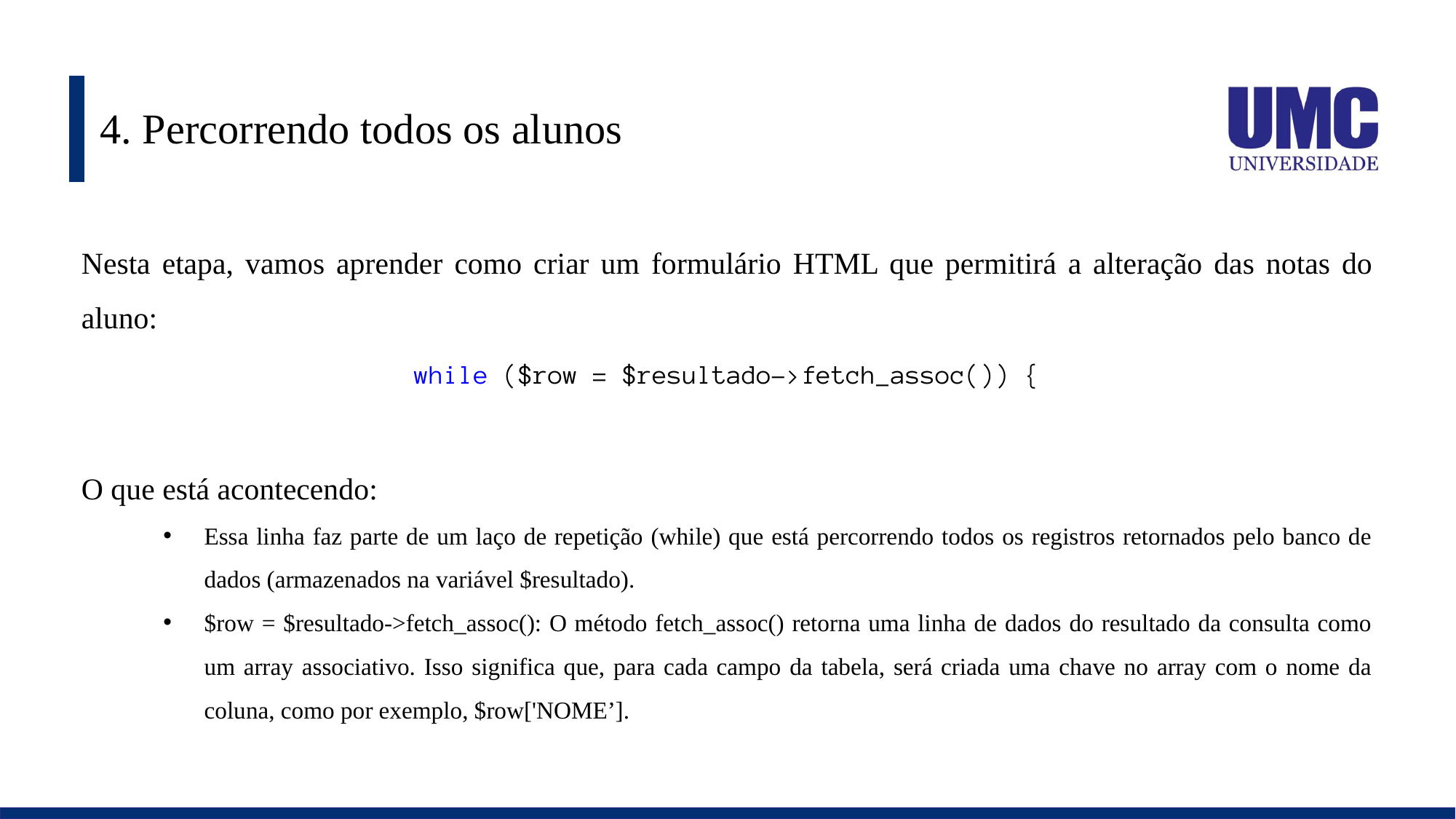

# 4. Percorrendo todos os alunos
Nesta etapa, vamos aprender como criar um formulário HTML que permitirá a alteração das notas do aluno:
while ($row = $resultado->fetch_assoc()) {
O que está acontecendo:
Essa linha faz parte de um laço de repetição (while) que está percorrendo todos os registros retornados pelo banco de dados (armazenados na variável $resultado).
$row = $resultado->fetch_assoc(): O método fetch_assoc() retorna uma linha de dados do resultado da consulta como um array associativo. Isso significa que, para cada campo da tabela, será criada uma chave no array com o nome da coluna, como por exemplo, $row['NOME’].